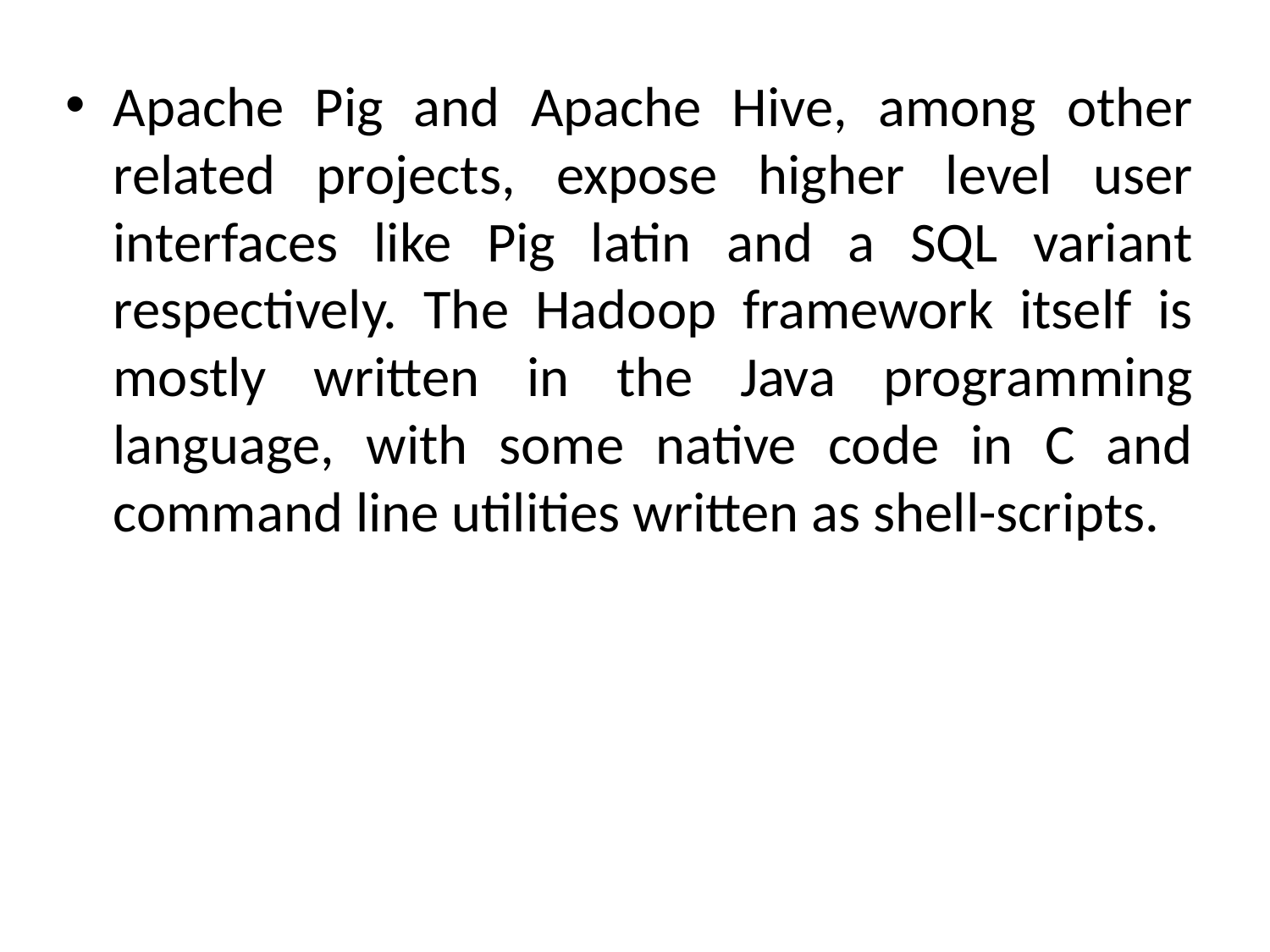

Apache Pig and Apache Hive, among other related projects, expose higher level user interfaces like Pig latin and a SQL variant respectively. The Hadoop framework itself is mostly written in the Java programming language, with some native code in C and command line utilities written as shell-scripts.